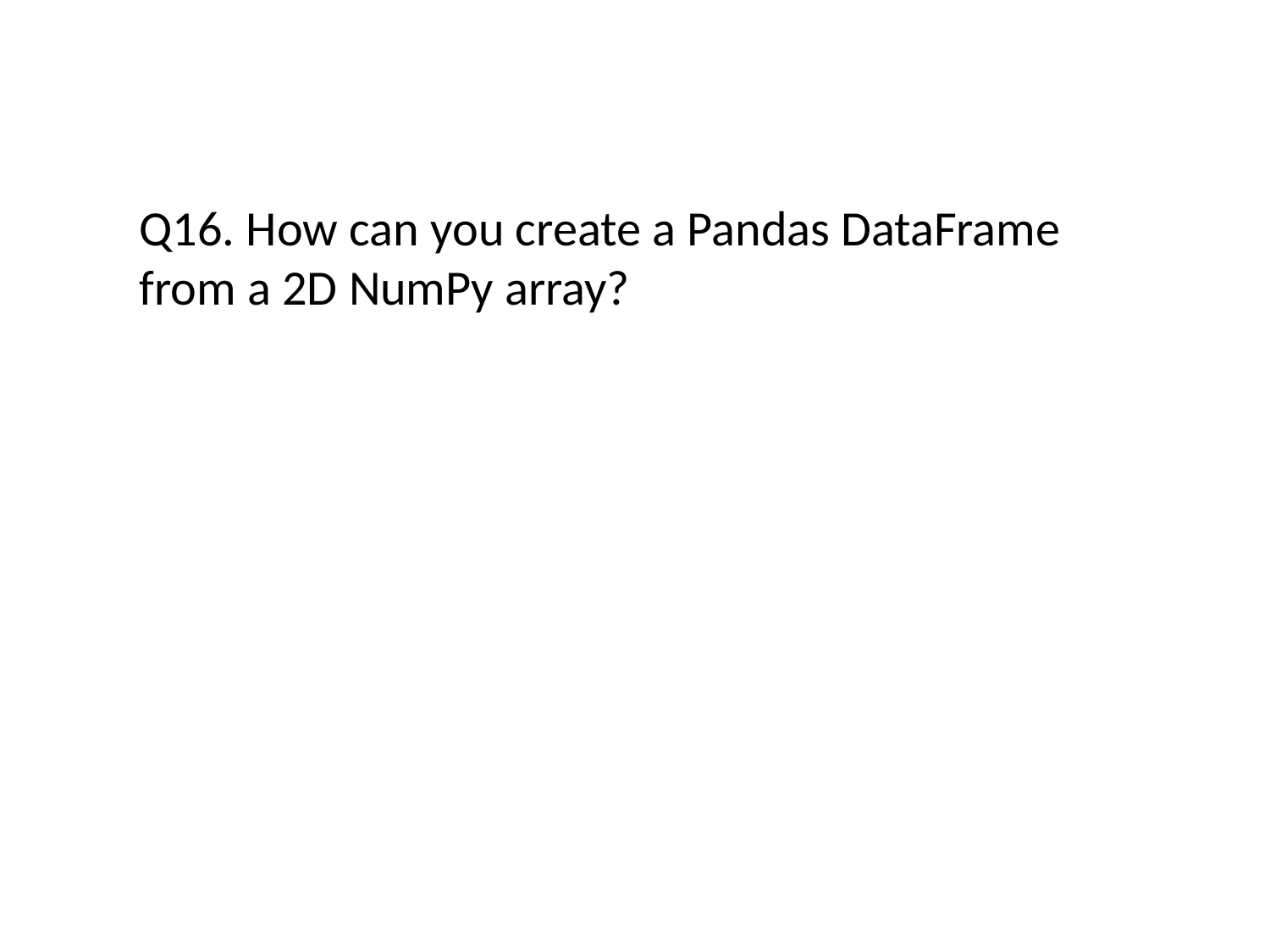

#
Q16. How can you create a Pandas DataFrame from a 2D NumPy array?